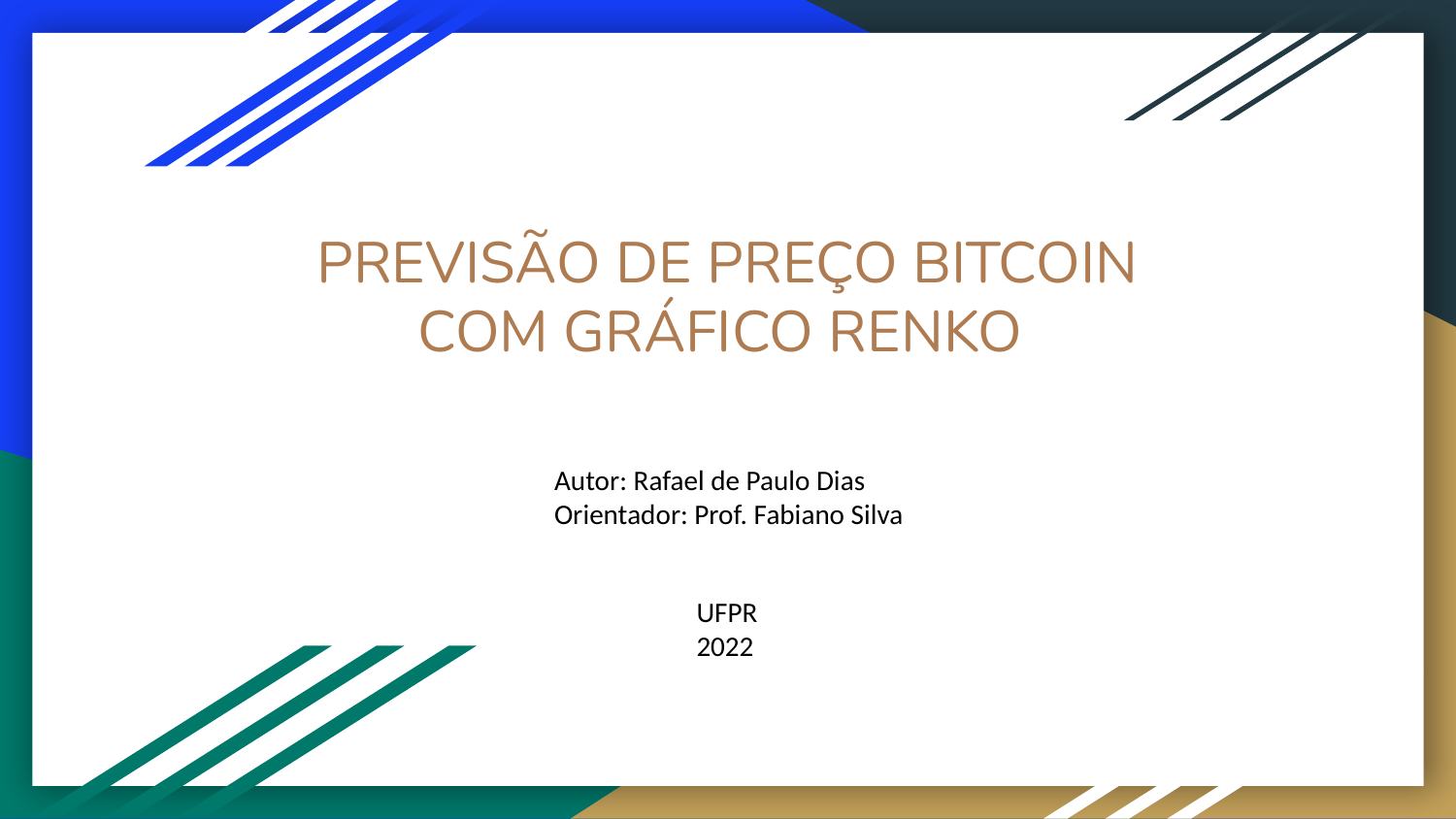

# PREVISÃO DE PREÇO BITCOIN COM GRÁFICO RENKO
Autor: Rafael de Paulo Dias
Orientador: Prof. Fabiano Silva
UFPR
2022